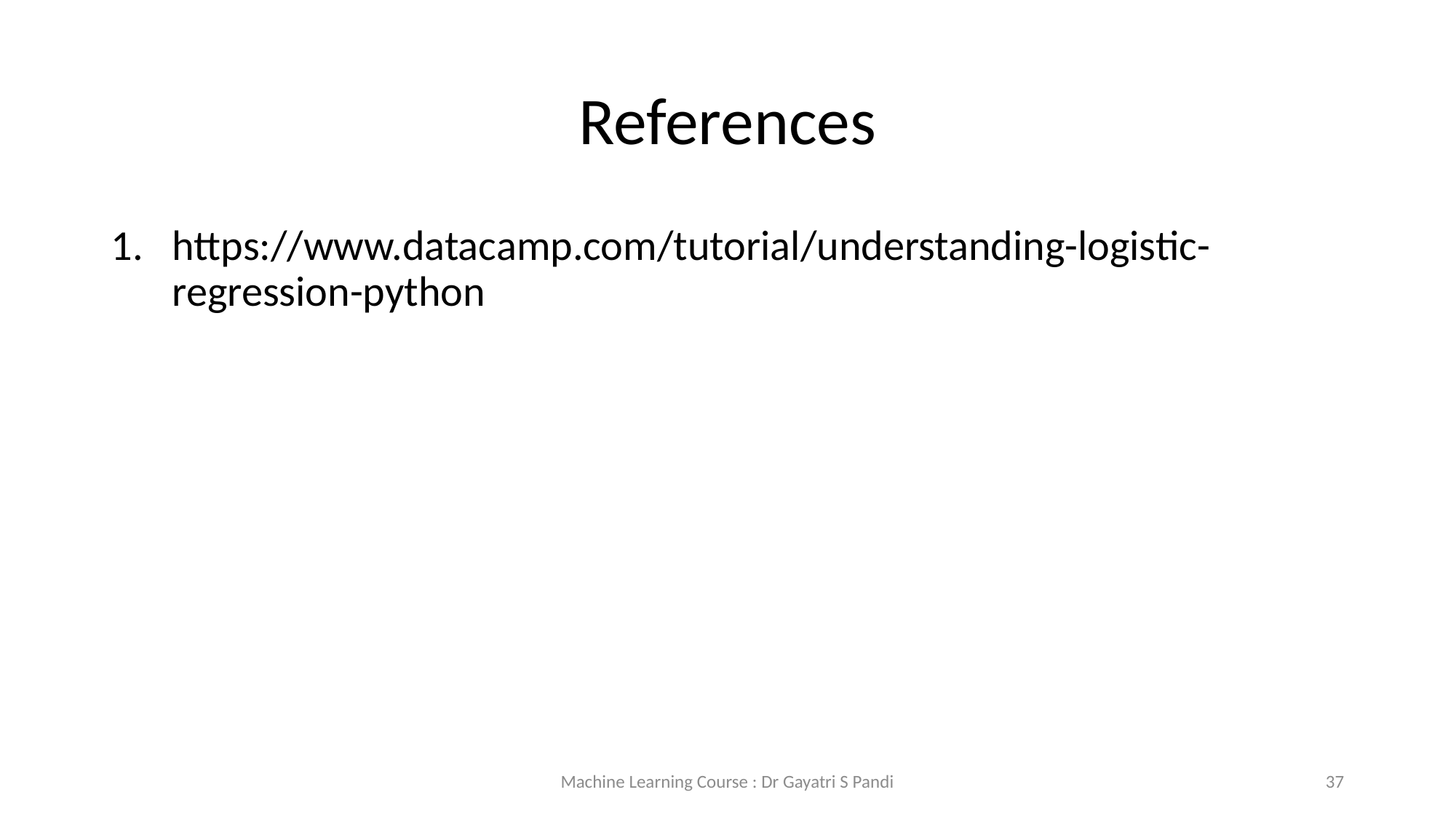

# References
https://www.datacamp.com/tutorial/understanding-logistic-regression-python
Machine Learning Course : Dr Gayatri S Pandi
37